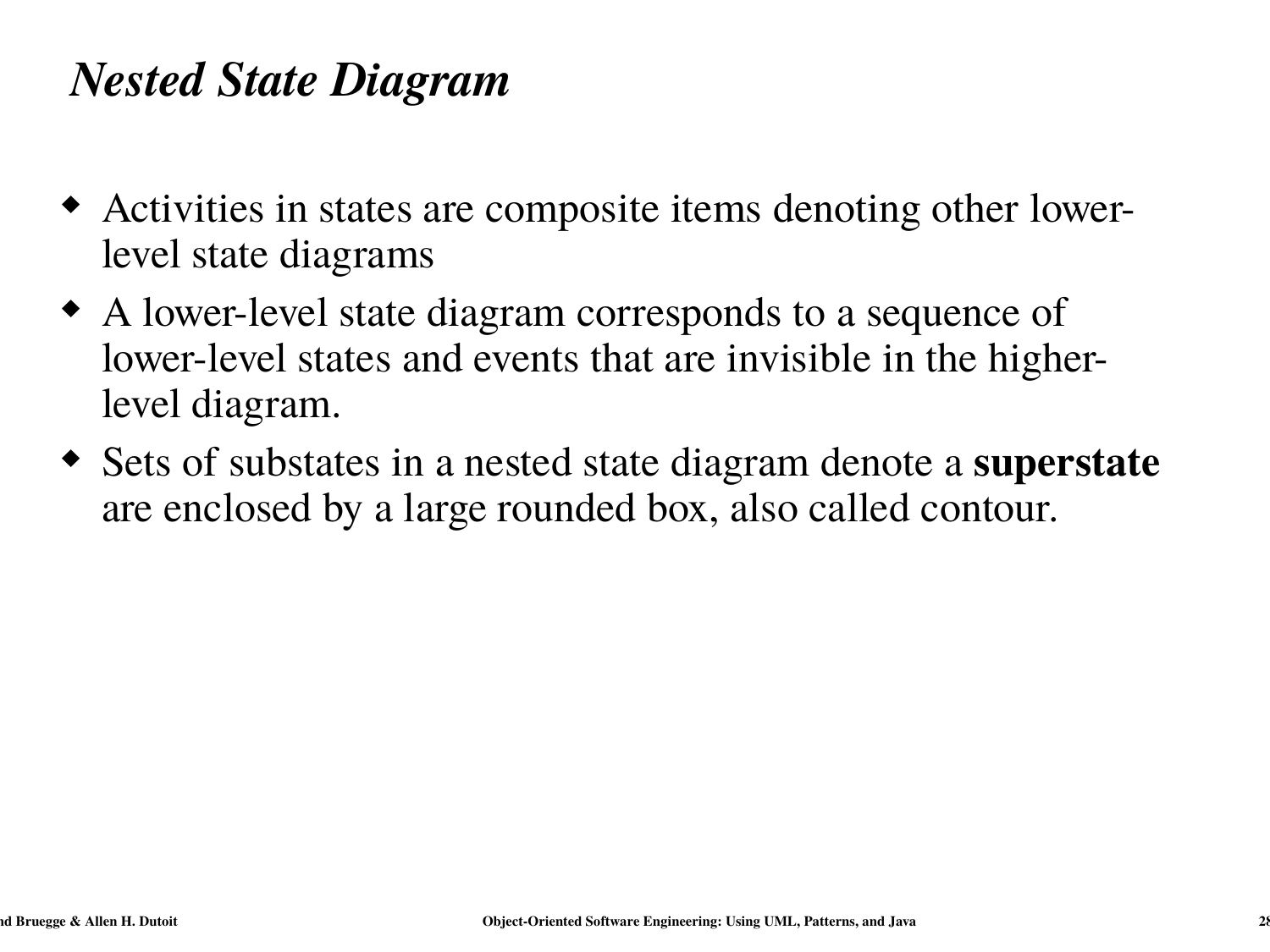

# Nested State Diagram
Activities in states are composite items denoting other lower-level state diagrams
A lower-level state diagram corresponds to a sequence of lower-level states and events that are invisible in the higher-level diagram.
Sets of substates in a nested state diagram denote a superstate are enclosed by a large rounded box, also called contour.